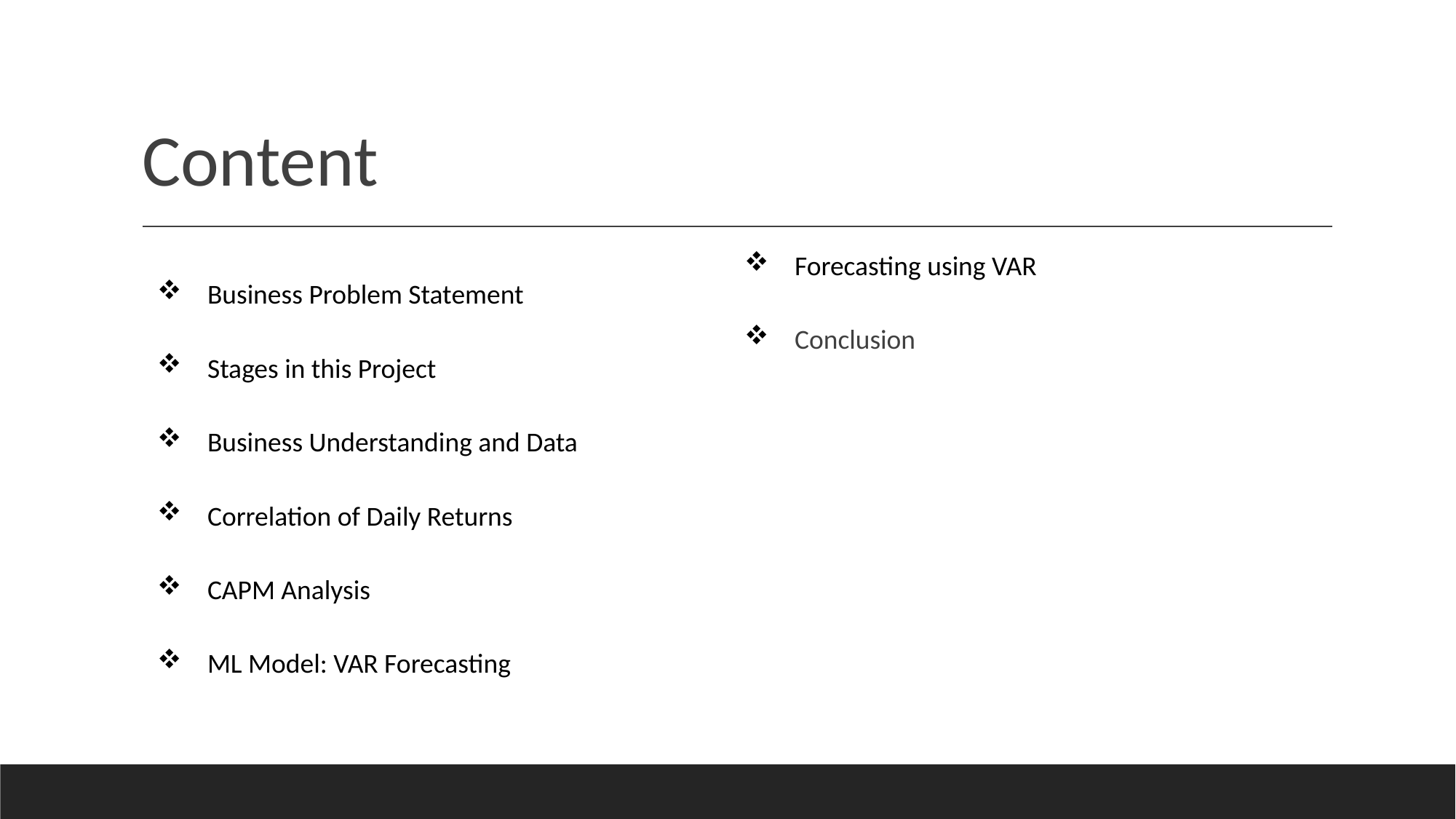

# Content
Forecasting using VAR
Conclusion
Business Problem Statement
Stages in this Project
Business Understanding and Data
Correlation of Daily Returns
CAPM Analysis
ML Model: VAR Forecasting